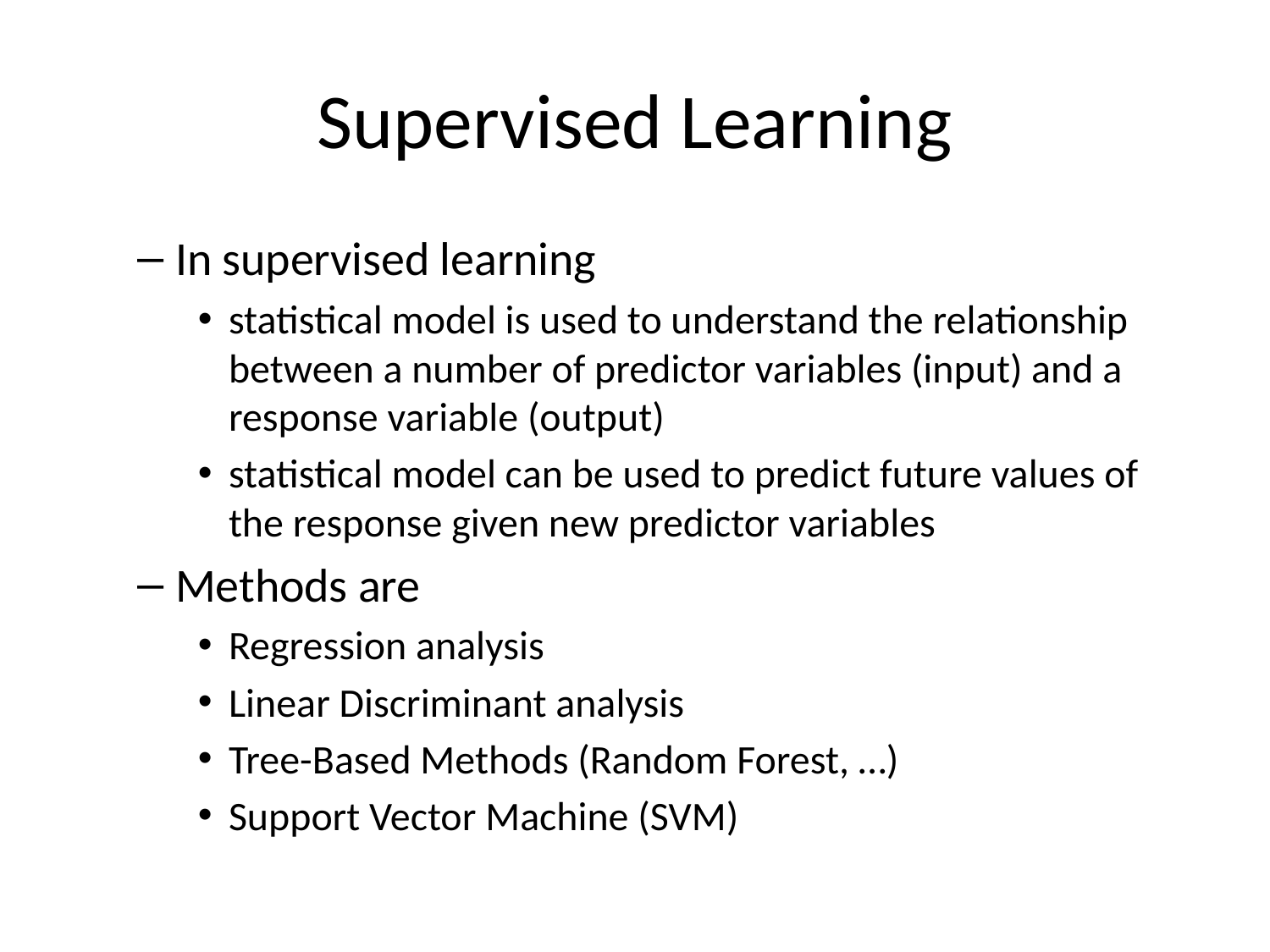

# Supervised Learning
In supervised learning
statistical model is used to understand the relationship between a number of predictor variables (input) and a response variable (output)
statistical model can be used to predict future values of the response given new predictor variables
Methods are
Regression analysis
Linear Discriminant analysis
Tree-Based Methods (Random Forest, …)
Support Vector Machine (SVM)